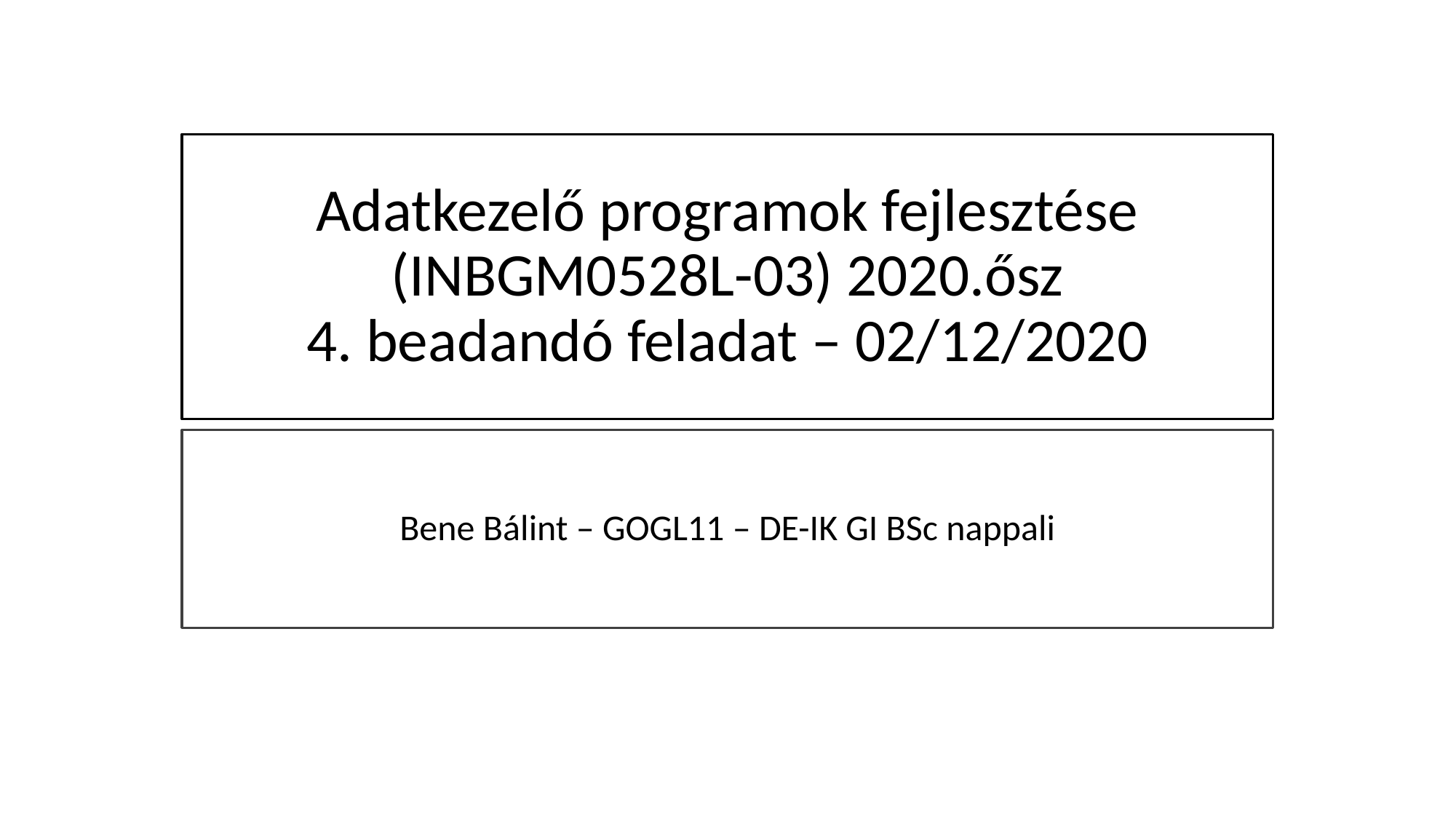

# Adatkezelő programok fejlesztése (INBGM0528L-03) 2020.ősz 4. beadandó feladat – 02/12/2020
Bene Bálint – GOGL11 – DE-IK GI BSc nappali